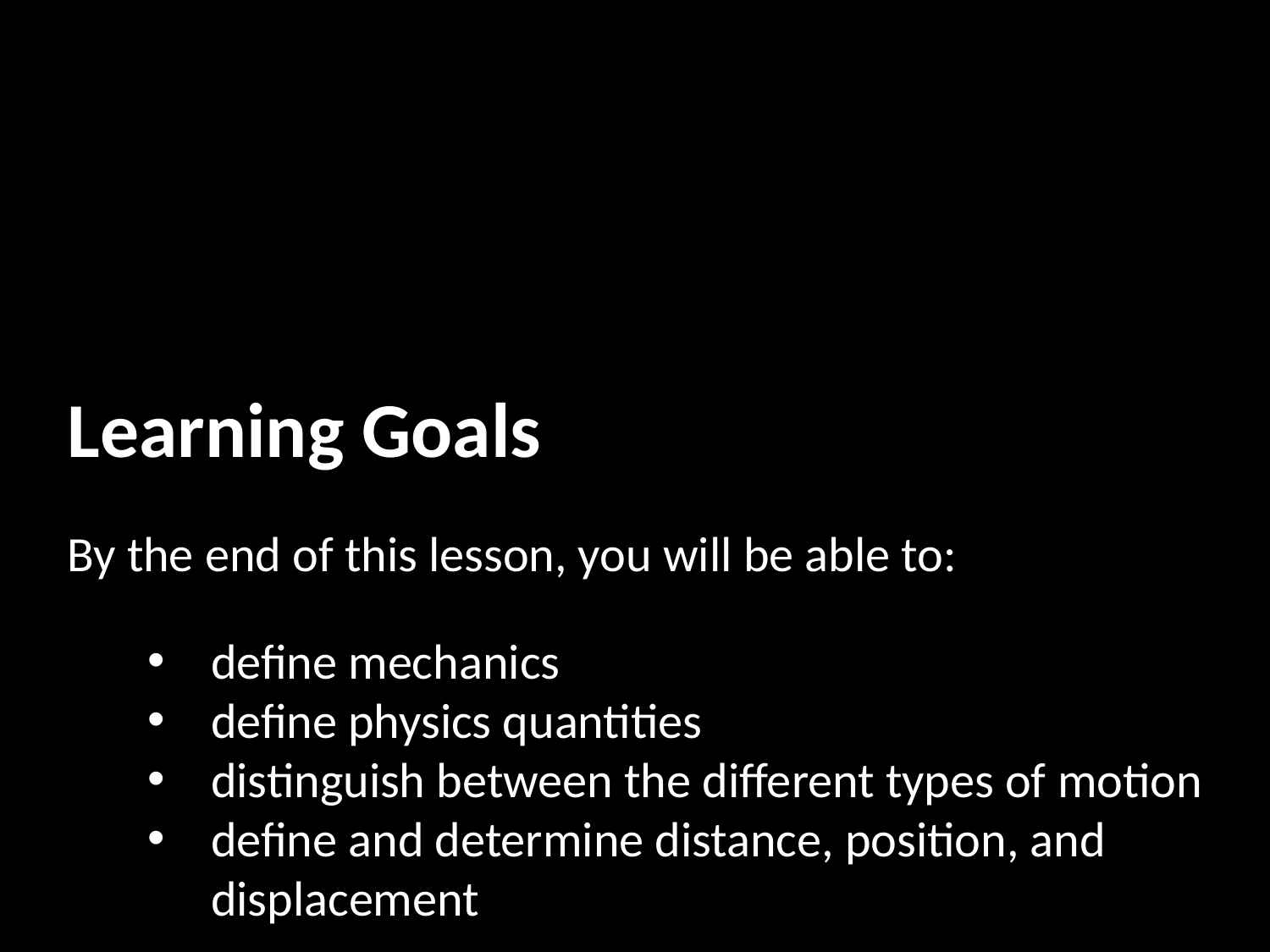

Learning Goals
By the end of this lesson, you will be able to:
define mechanics
define physics quantities
distinguish between the different types of motion
define and determine distance, position, and displacement